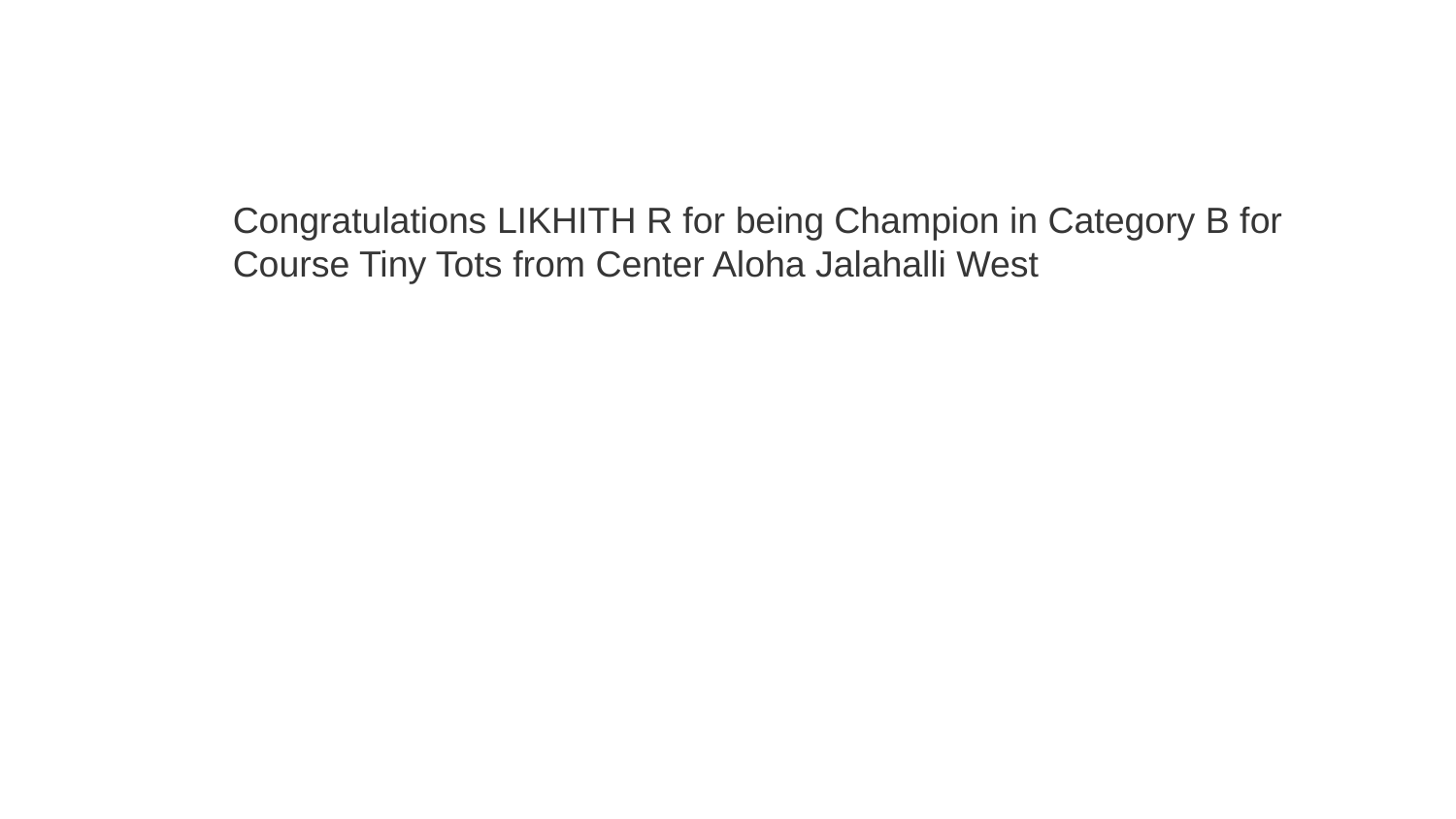

Congratulations LIKHITH R for being Champion in Category B for Course Tiny Tots from Center Aloha Jalahalli West